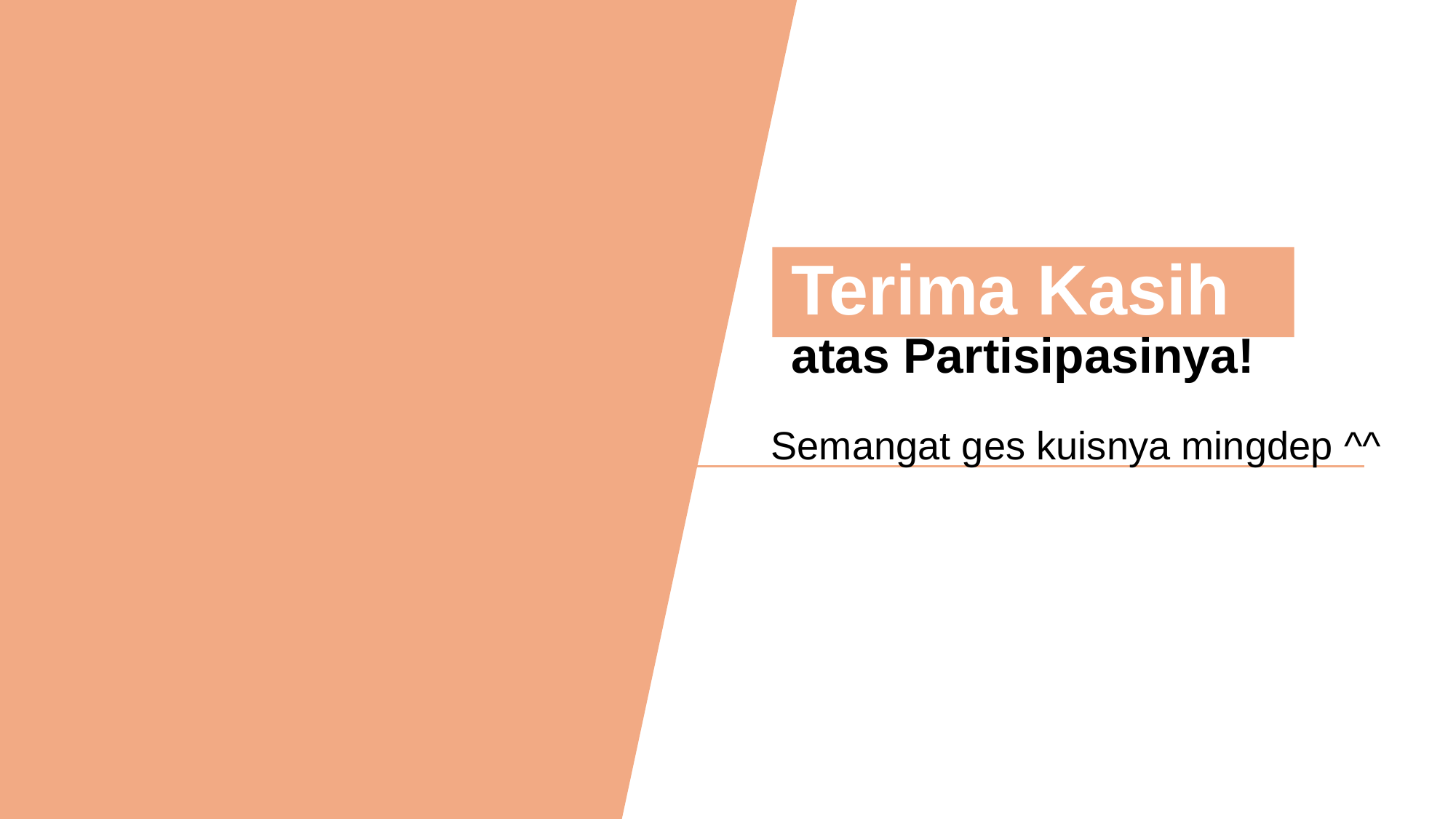

Terima Kasih atas Partisipasinya!
Semangat ges kuisnya mingdep ^^